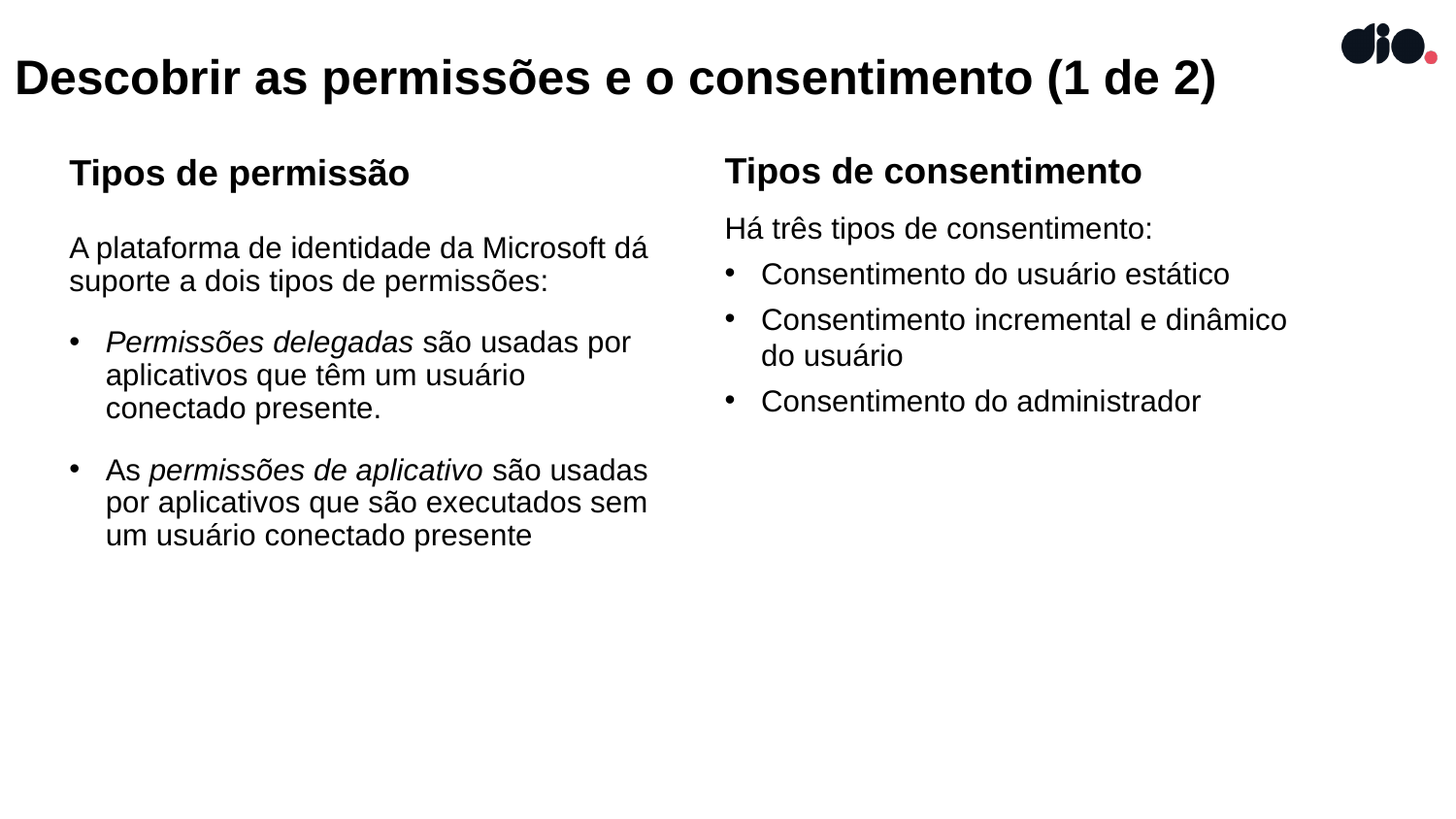

# Descobrir as permissões e o consentimento (1 de 2)
Tipos de permissão
A plataforma de identidade da Microsoft dá suporte a dois tipos de permissões:
Permissões delegadas são usadas por aplicativos que têm um usuário conectado presente.
As permissões de aplicativo são usadas por aplicativos que são executados sem um usuário conectado presente

Tipos de consentimento
Há três tipos de consentimento:
Consentimento do usuário estático
Consentimento incremental e dinâmico do usuário
Consentimento do administrador